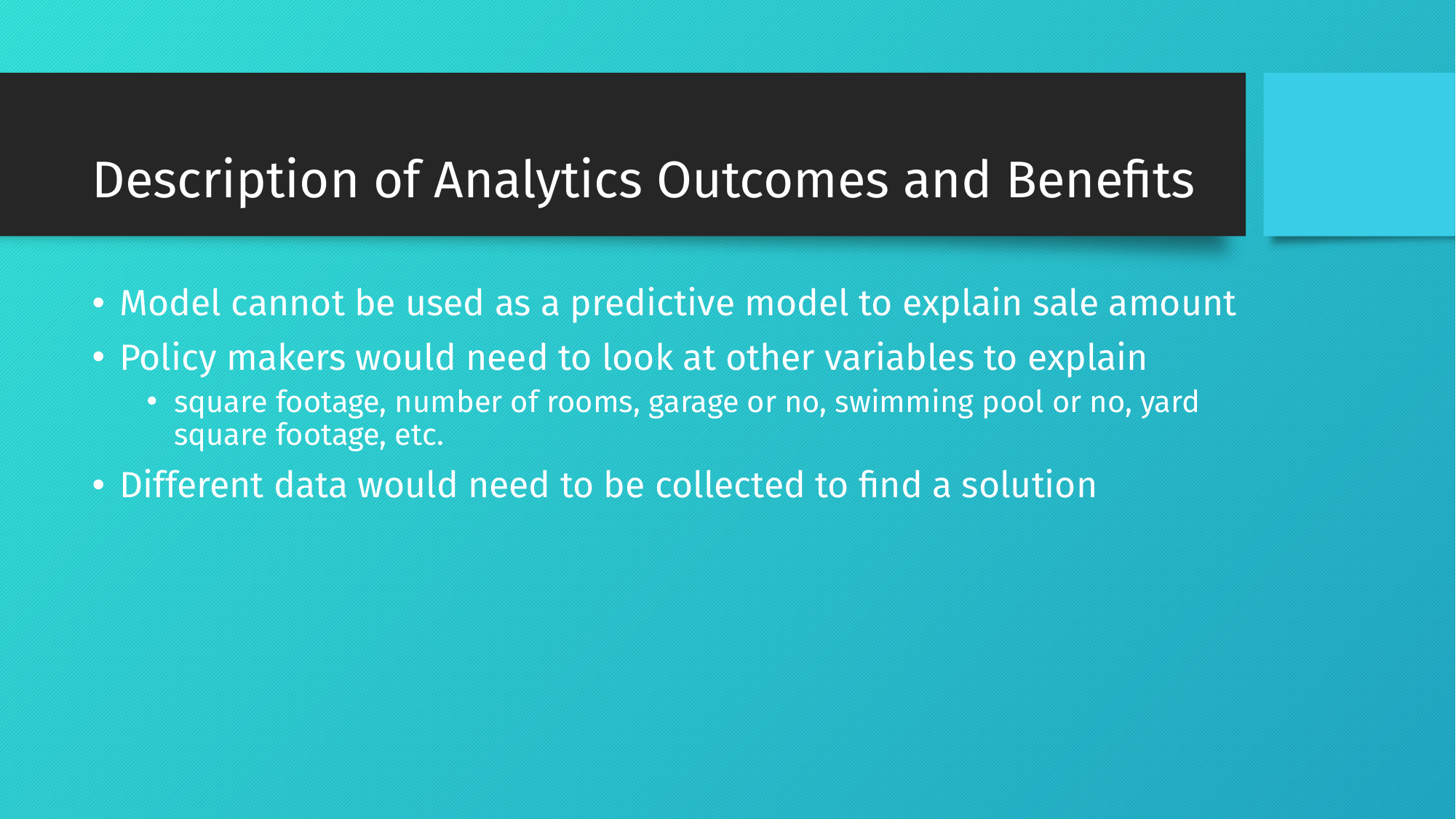

# Description of Analytics Outcomes and Benefits
Model cannot be used as a predictive model to explain sale amount
Policy makers would need to look at other variables to explain
square footage, number of rooms, garage or no, swimming pool or no, yard square footage, etc.
Different data would need to be collected to find a solution